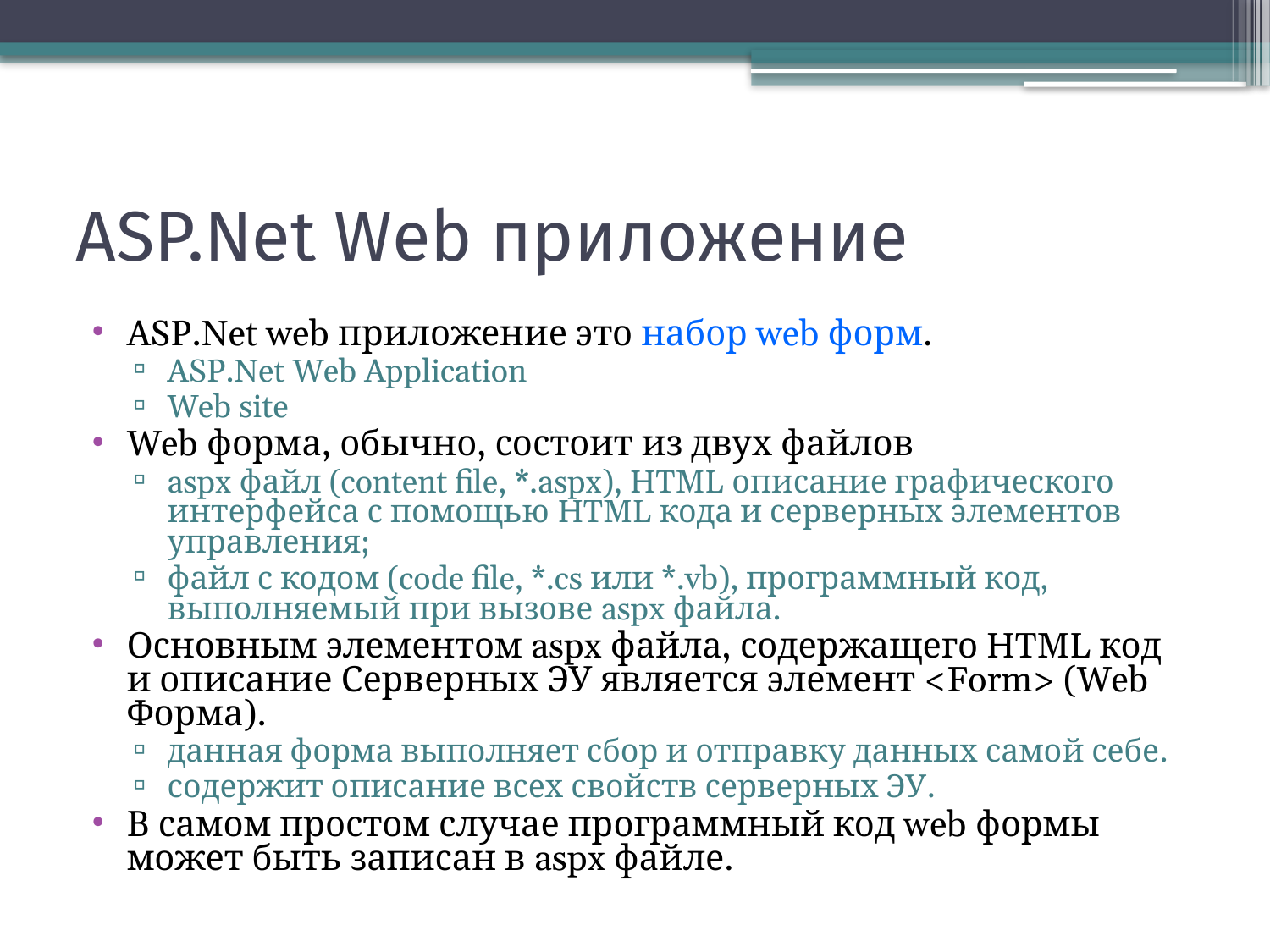

# ASP.Net Web приложение
ASP.Net web приложение это набор web форм.
ASP.Net Web Application
Web site
Web форма, обычно, состоит из двух файлов
aspx файл (content file, *.aspx), HTML описание графического интерфейса с помощью HTML кода и серверных элементов управления;
файл с кодом (code file, *.cs или *.vb), программный код, выполняемый при вызове aspx файла.
Основным элементом aspx файла, содержащего HTML код и описание Серверных ЭУ является элемент <Form> (Web Форма).
данная форма выполняет сбор и отправку данных самой себе.
содержит описание всех свойств серверных ЭУ.
В самом простом случае программный код web формы может быть записан в aspx файле.